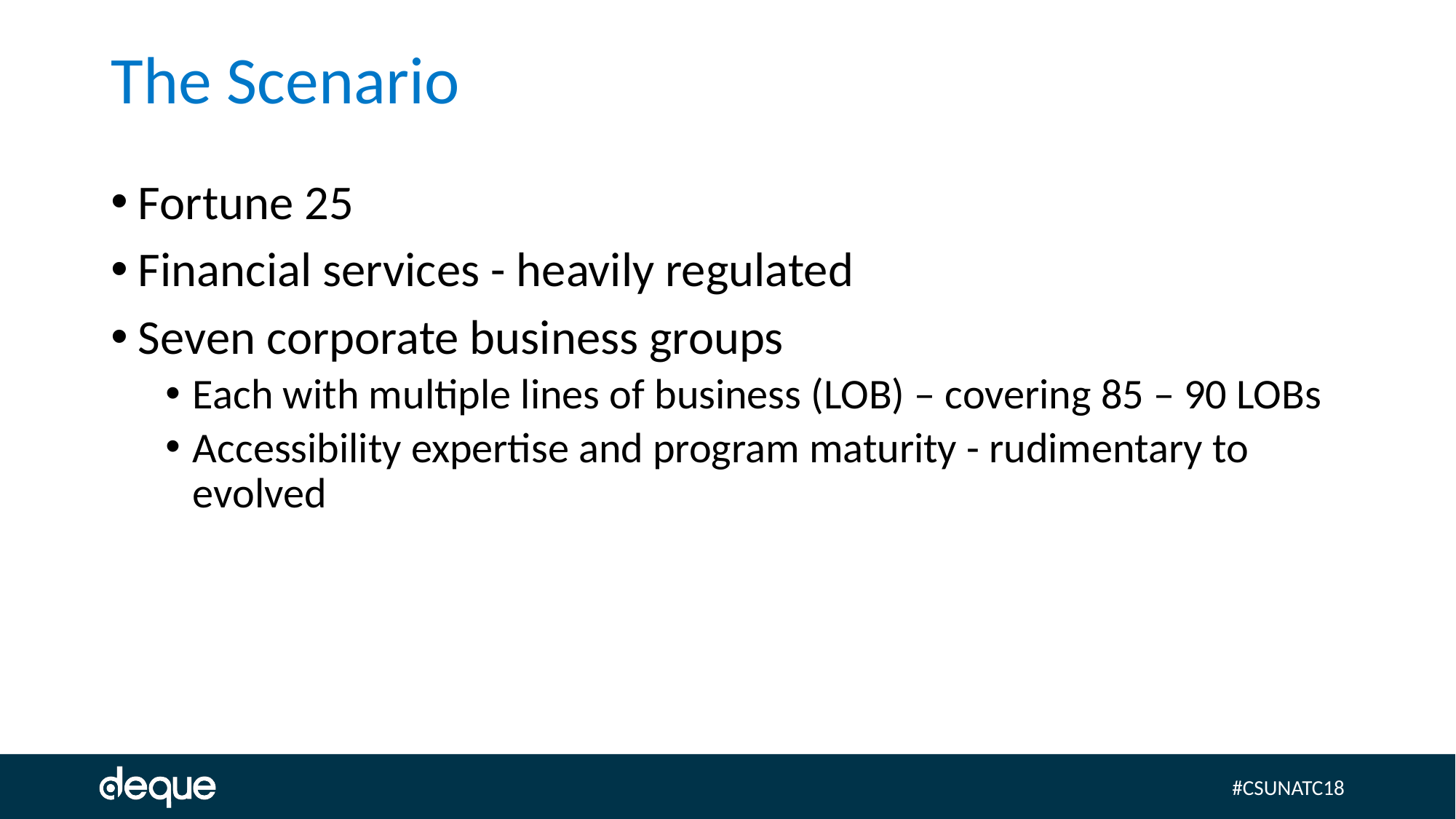

# The Scenario
Fortune 25
Financial services - heavily regulated
Seven corporate business groups
Each with multiple lines of business (LOB) – covering 85 – 90 LOBs
Accessibility expertise and program maturity - rudimentary to evolved